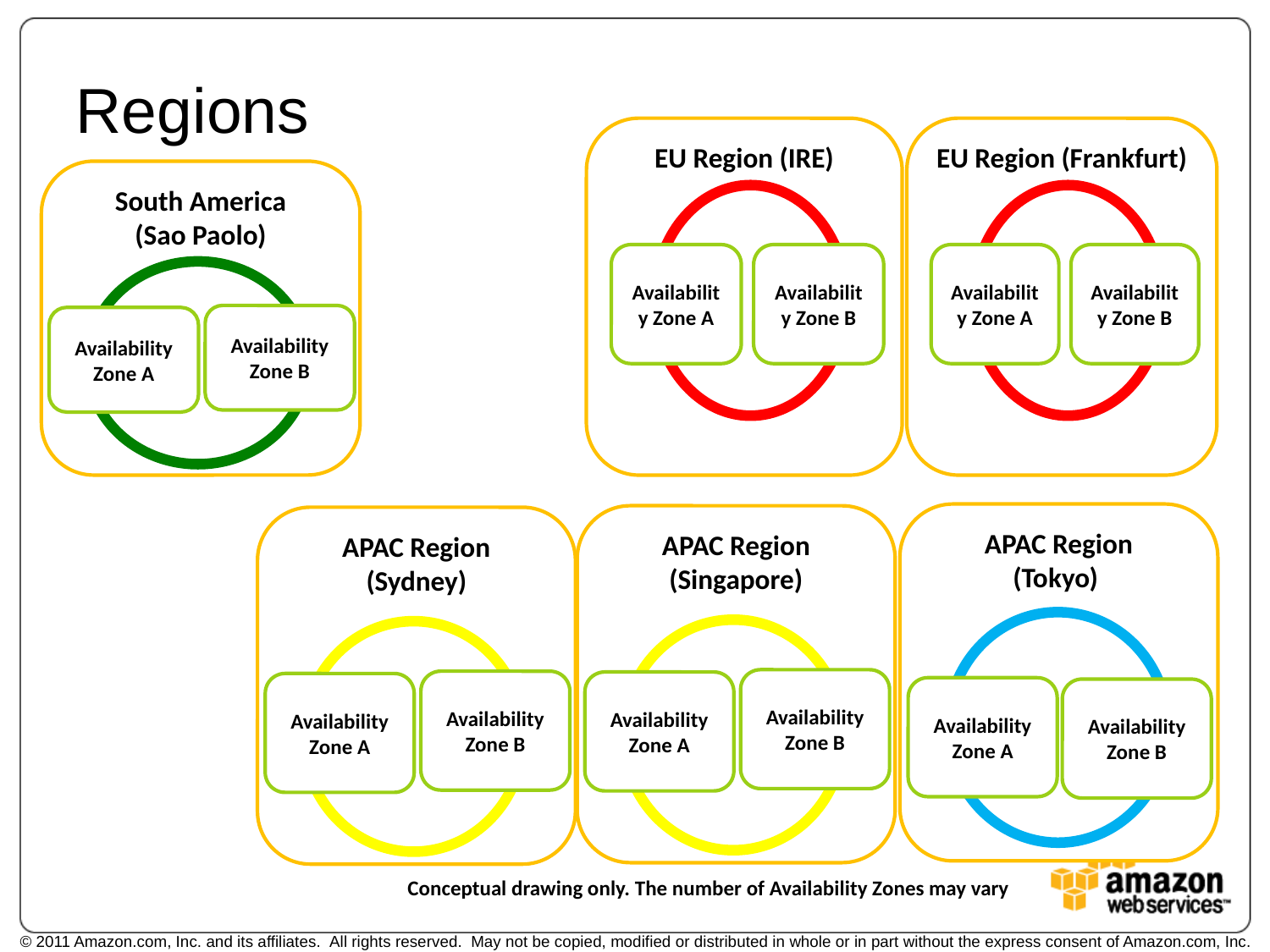

# Regions
EU Region (IRE)

Availability Zone A
Availability Zone B
EU Region (Frankfurt)

Availability Zone A
Availability Zone B
South America
(Sao Paolo)

Availability Zone B
Availability Zone A
APAC Region
(Tokyo)

Availability Zone A
Availability Zone B
APAC Region
(Singapore)

Availability Zone B
Availability Zone A
APAC Region
(Sydney)

Availability Zone B
Availability Zone A
Conceptual drawing only. The number of Availability Zones may vary